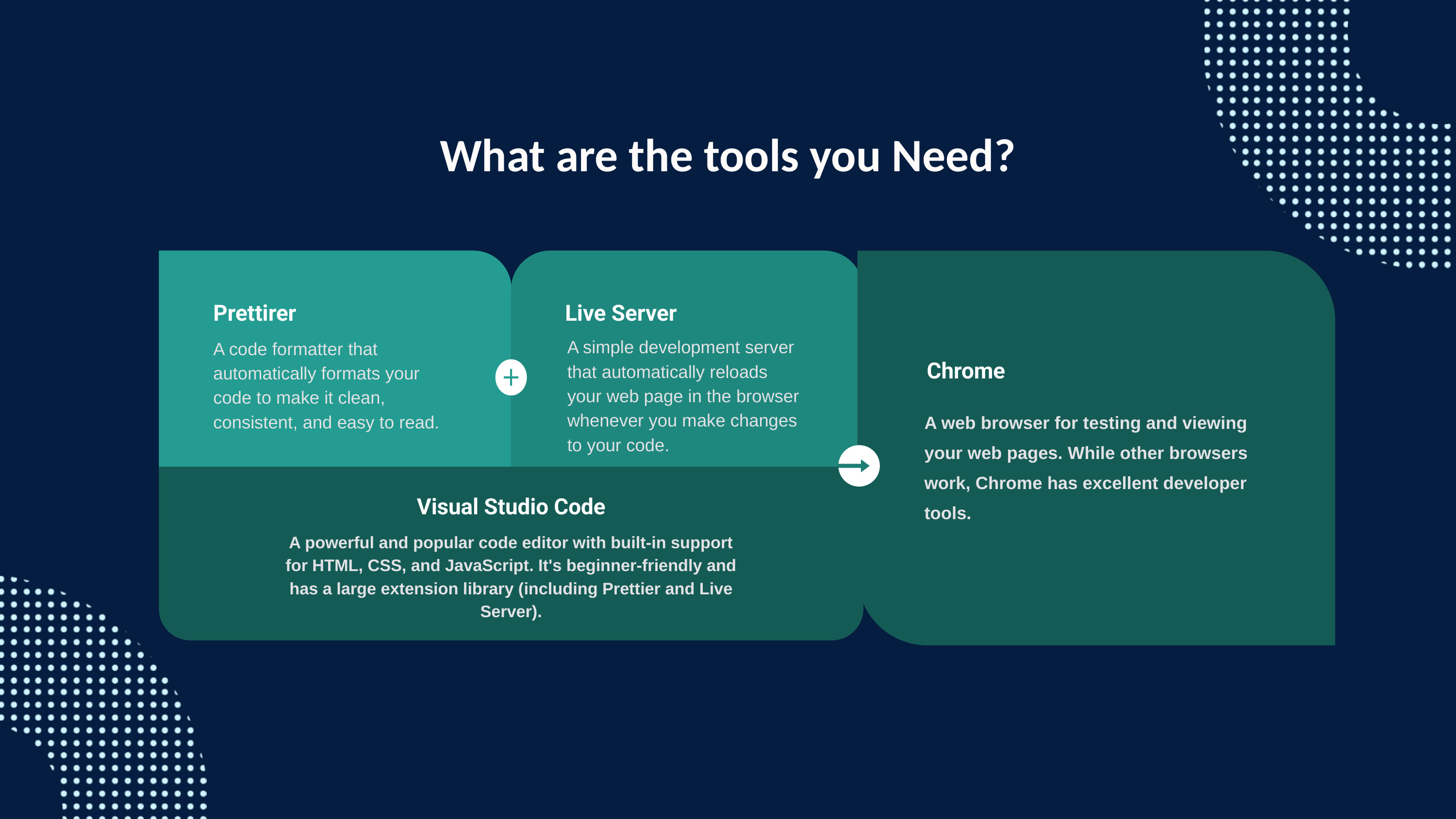

What are the tools you Need?

Prettirer
A code formatter that automatically formats your code to make it clean, consistent, and easy to read.

Live Server
A simple development server that automatically reloads your web page in the browser whenever you make changes to your code.

Chrome
A web browser for testing and viewing your web pages. While other browsers work, Chrome has excellent developer tools.

Visual Studio Code
A powerful and popular code editor with built-in support for HTML, CSS, and JavaScript. It's beginner-friendly and has a large extension library (including Prettier and Live Server).